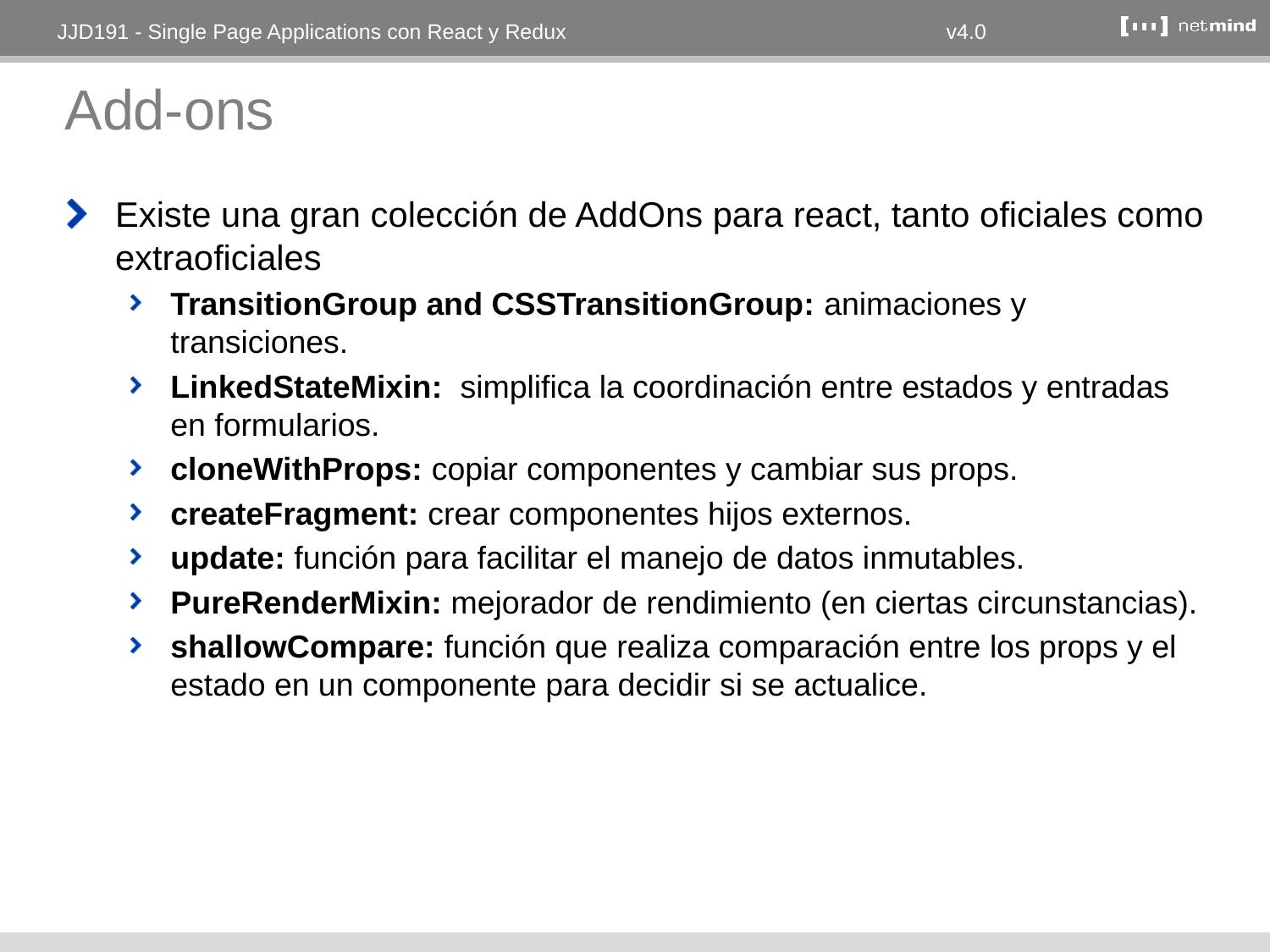

# Add-ons
Existe una gran colección de AddOns para react, tanto oficiales como extraoficiales
TransitionGroup and CSSTransitionGroup: animaciones y transiciones.
LinkedStateMixin:  simplifica la coordinación entre estados y entradas en formularios.
cloneWithProps: copiar componentes y cambiar sus props.
createFragment: crear componentes hijos externos.
update: función para facilitar el manejo de datos inmutables.
PureRenderMixin: mejorador de rendimiento (en ciertas circunstancias).
shallowCompare: función que realiza comparación entre los props y el estado en un componente para decidir si se actualice.